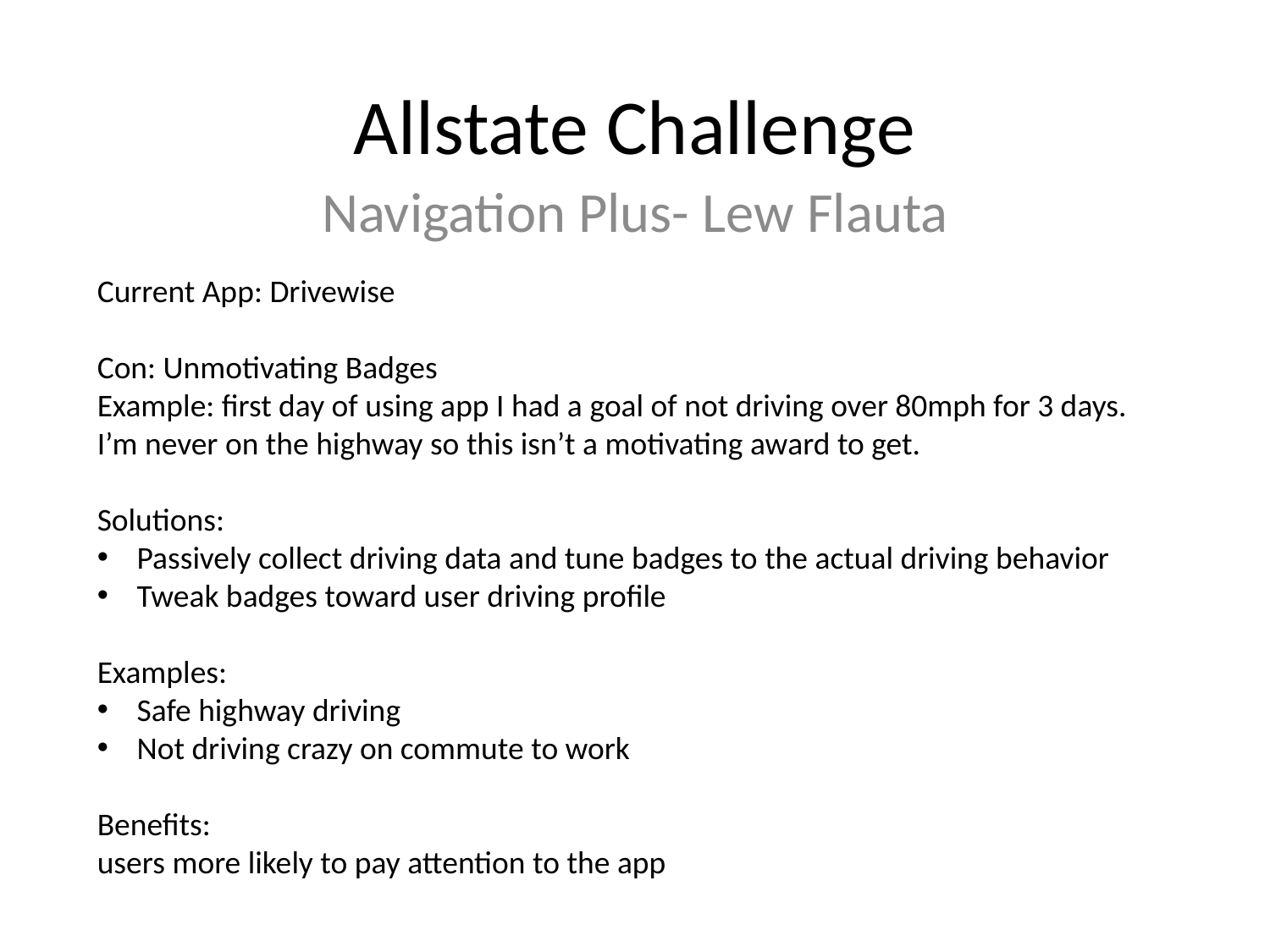

# Allstate Challenge
Navigation Plus- Lew Flauta
Current App: Drivewise

Con: Unmotivating Badges
Example: first day of using app I had a goal of not driving over 80mph for 3 days. I’m never on the highway so this isn’t a motivating award to get.

Solutions:
Passively collect driving data and tune badges to the actual driving behavior
Tweak badges toward user driving profile

Examples:
Safe highway driving
Not driving crazy on commute to work

Benefits:
users more likely to pay attention to the app